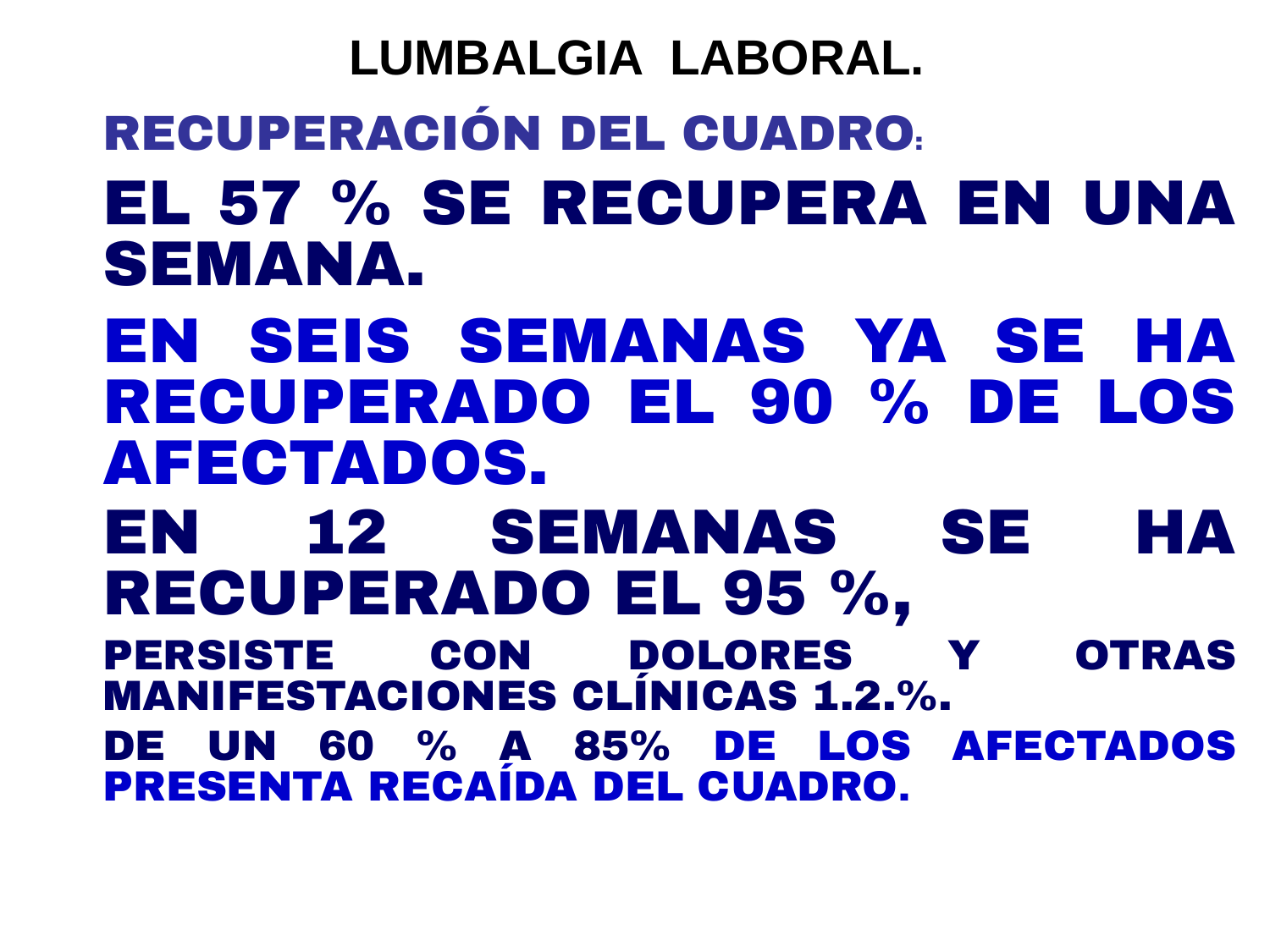

# LUMBALGIA  LABORAL.
	RECUPERACIÓN DEL CUADRO:
	EL 57 % SE RECUPERA EN UNA SEMANA.
	EN SEIS SEMANAS YA SE HA RECUPERADO EL 90 % DE LOS AFECTADOS.
	EN 12 SEMANAS SE HA RECUPERADO EL 95 %,
	PERSISTE CON DOLORES Y OTRAS MANIFESTACIONES CLÍNICAS 1.2.%.
	DE UN 60 % A 85% DE LOS AFECTADOS PRESENTA RECAÍDA DEL CUADRO.